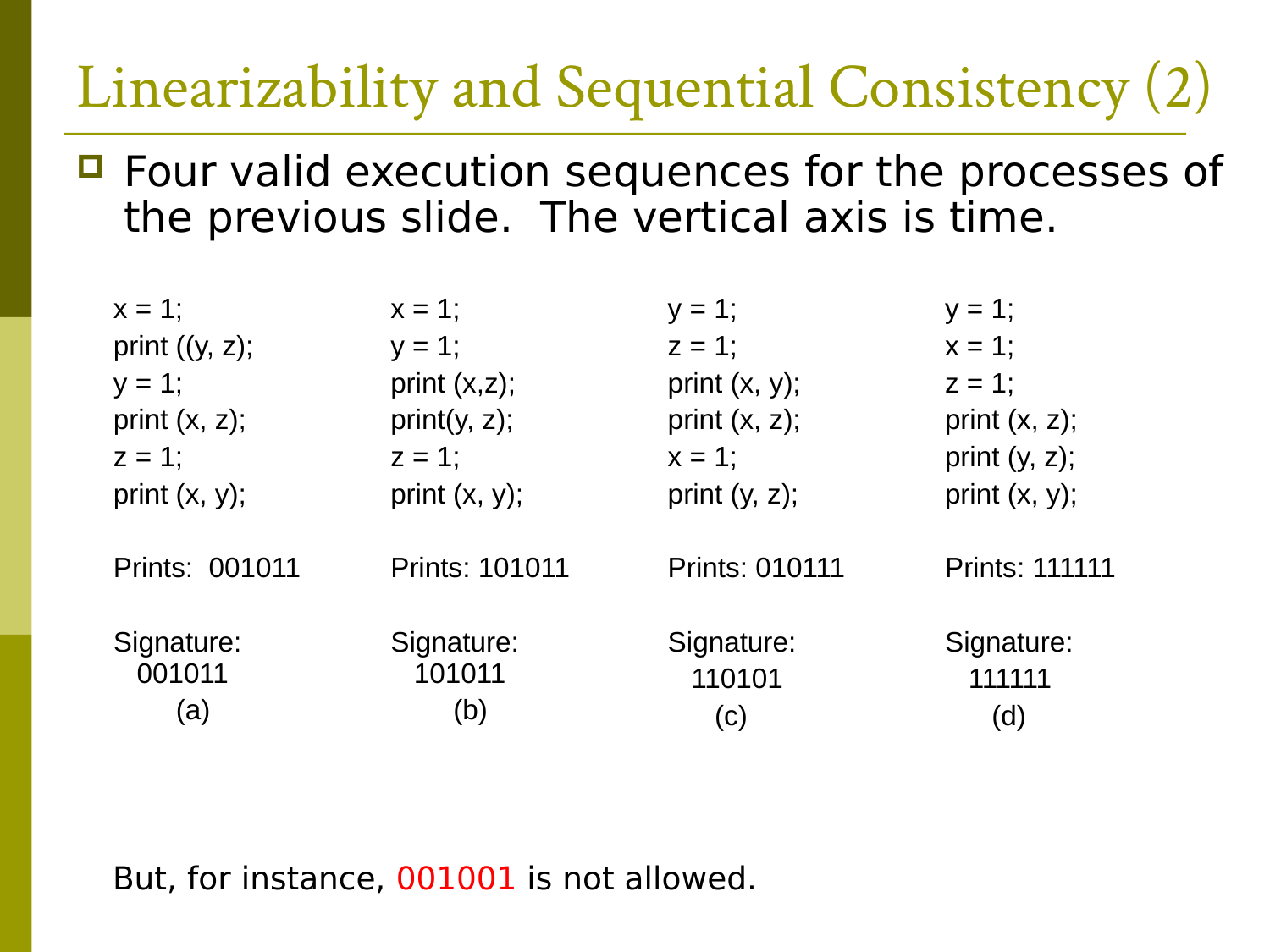

# Linearizability and Sequential Consistency (2)
Four valid execution sequences for the processes of the previous slide.  The vertical axis is time.
| x = 1; print ((y, z); y = 1; print (x, z); z = 1; print (x, y); Prints: 001011 Signature: 001011 (a) | x = 1; y = 1; print (x,z); print(y, z); z = 1; print (x, y); Prints: 101011 Signature: 101011 (b) | y = 1; z = 1; print (x, y); print (x, z); x = 1; print (y, z); Prints: 010111 Signature: 110101 (c) | y = 1; x = 1; z = 1; print (x, z); print (y, z); print (x, y); Prints: 111111 Signature: 111111 (d) |
| --- | --- | --- | --- |
But, for instance, 001001 is not allowed.
10